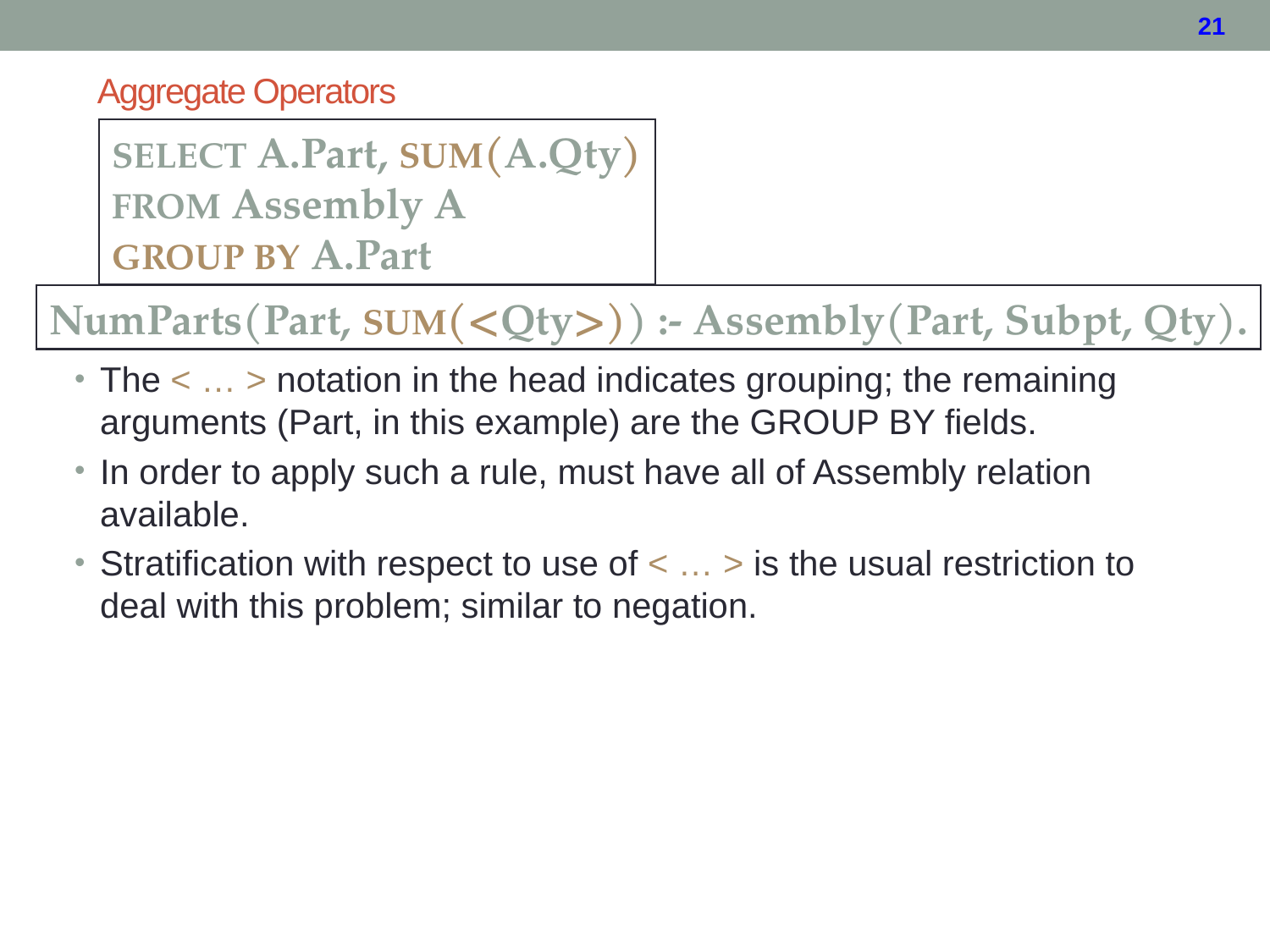

# Aggregate Operators
SELECT A.Part, SUM(A.Qty)
FROM Assembly A
GROUP BY A.Part
NumParts(Part, SUM(<Qty>)) :- Assembly(Part, Subpt, Qty).
The < … > notation in the head indicates grouping; the remaining arguments (Part, in this example) are the GROUP BY fields.
In order to apply such a rule, must have all of Assembly relation available.
Stratification with respect to use of < … > is the usual restriction to deal with this problem; similar to negation.